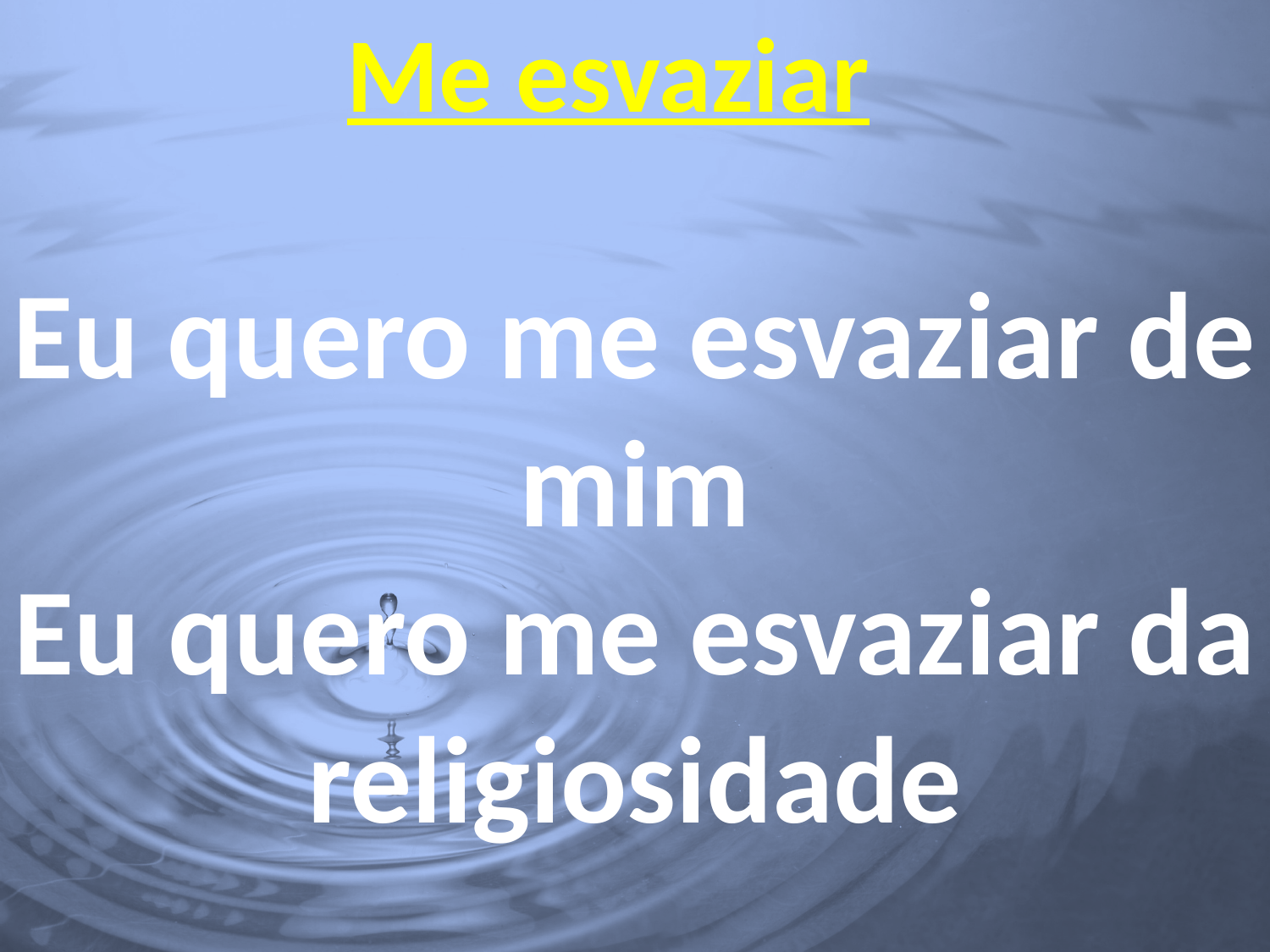

Me esvaziar
Eu quero me esvaziar de mim
Eu quero me esvaziar da religiosidade